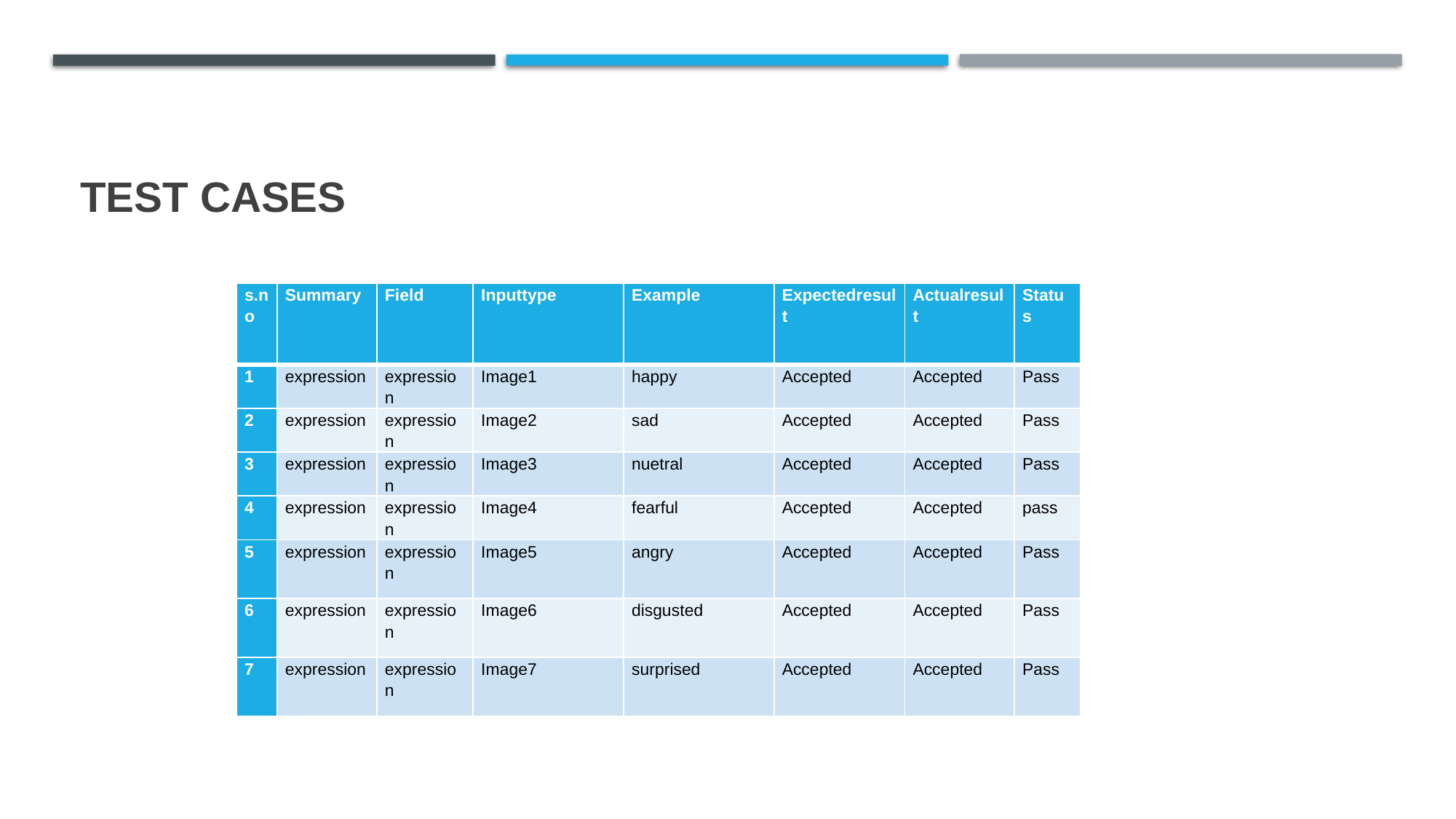

# Test cases
| s.no | Summary | Field | Inputtype | Example | Expectedresult | Actualresult | Status |
| --- | --- | --- | --- | --- | --- | --- | --- |
| 1 | expression | expression | Image1 | happy | Accepted | Accepted | Pass |
| 2 | expression | expression | Image2 | sad | Accepted | Accepted | Pass |
| 3 | expression | expression | Image3 | nuetral | Accepted | Accepted | Pass |
| 4 | expression | expression | Image4 | fearful | Accepted | Accepted | pass |
| 5 | expression | expression | Image5 | angry | Accepted | Accepted | Pass |
| 6 | expression | expression | Image6 | disgusted | Accepted | Accepted | Pass |
| 7 | expression | expression | Image7 | surprised | Accepted | Accepted | Pass |